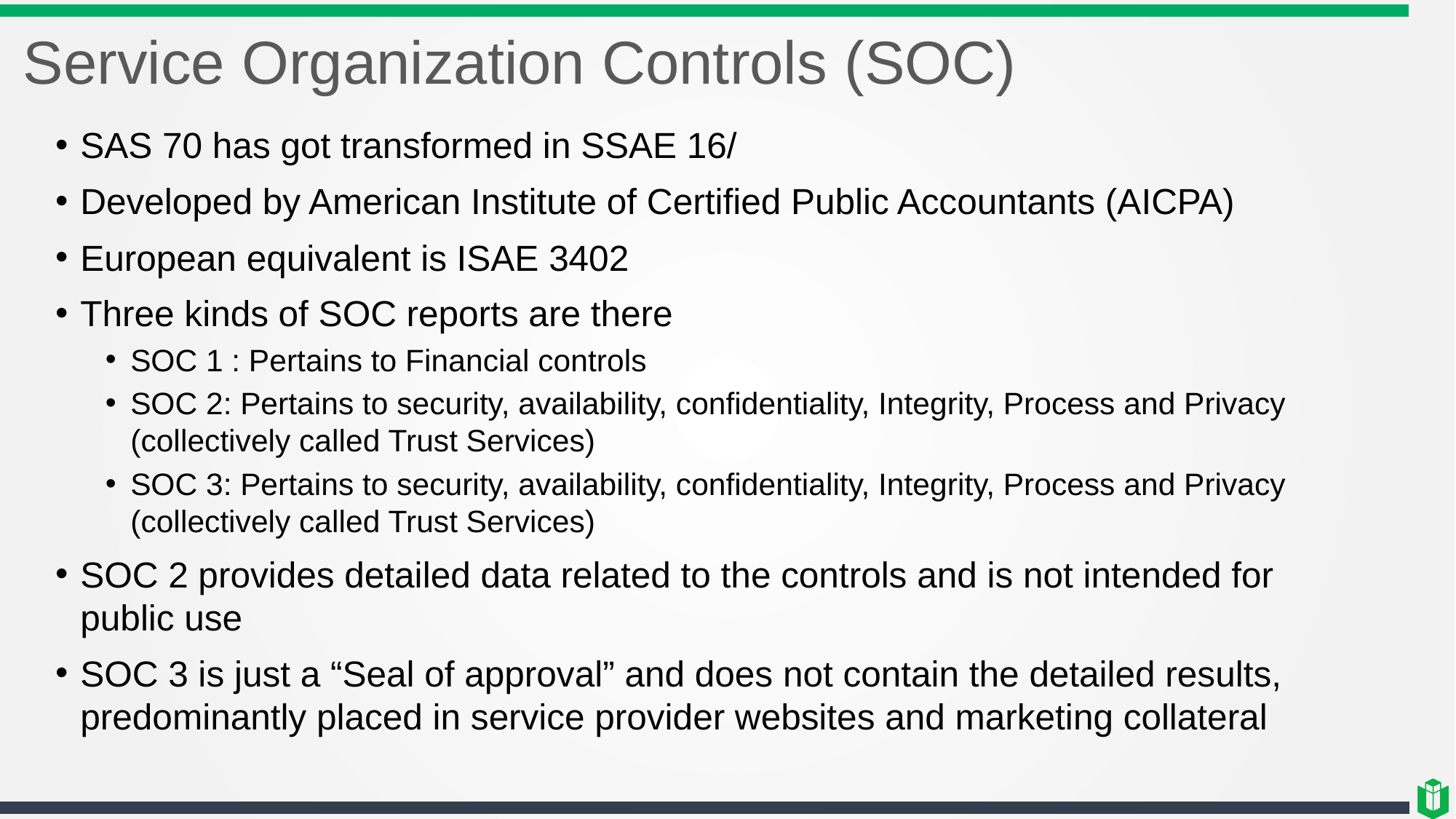

# Service Organization Controls (SOC)
SAS 70 has got transformed in SSAE 16/
Developed by American Institute of Certified Public Accountants (AICPA)
European equivalent is ISAE 3402
Three kinds of SOC reports are there
SOC 1 : Pertains to Financial controls
SOC 2: Pertains to security, availability, confidentiality, Integrity, Process and Privacy (collectively called Trust Services)
SOC 3: Pertains to security, availability, confidentiality, Integrity, Process and Privacy (collectively called Trust Services)
SOC 2 provides detailed data related to the controls and is not intended for public use
SOC 3 is just a “Seal of approval” and does not contain the detailed results, predominantly placed in service provider websites and marketing collateral